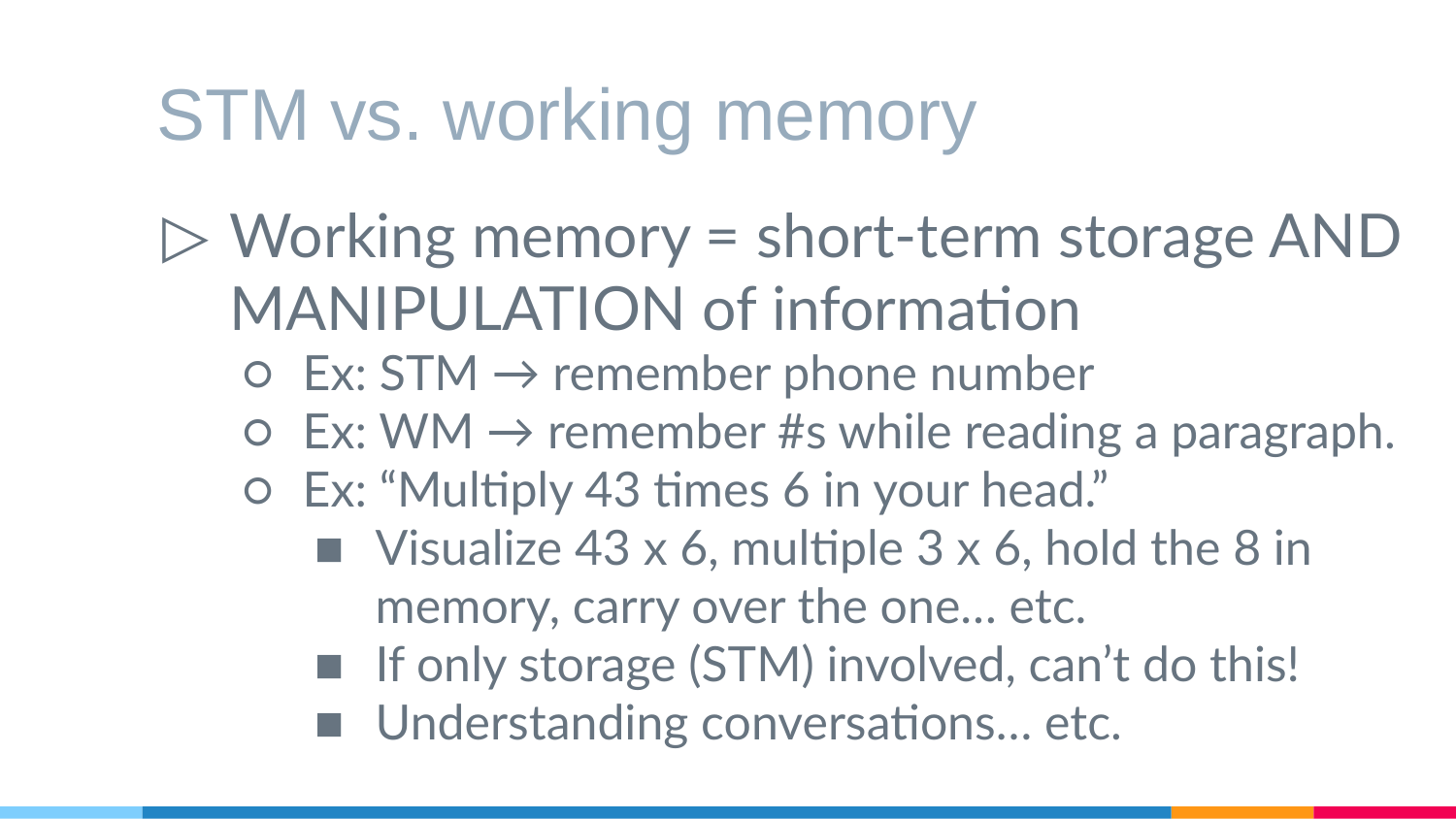

# STM vs. working memory
Working memory = short-term storage AND MANIPULATION of information
Ex: STM → remember phone number
Ex: WM → remember #s while reading a paragraph.
Ex: “Multiply 43 times 6 in your head.”
Visualize 43 x 6, multiple 3 x 6, hold the 8 in memory, carry over the one… etc.
If only storage (STM) involved, can’t do this!
Understanding conversations… etc.